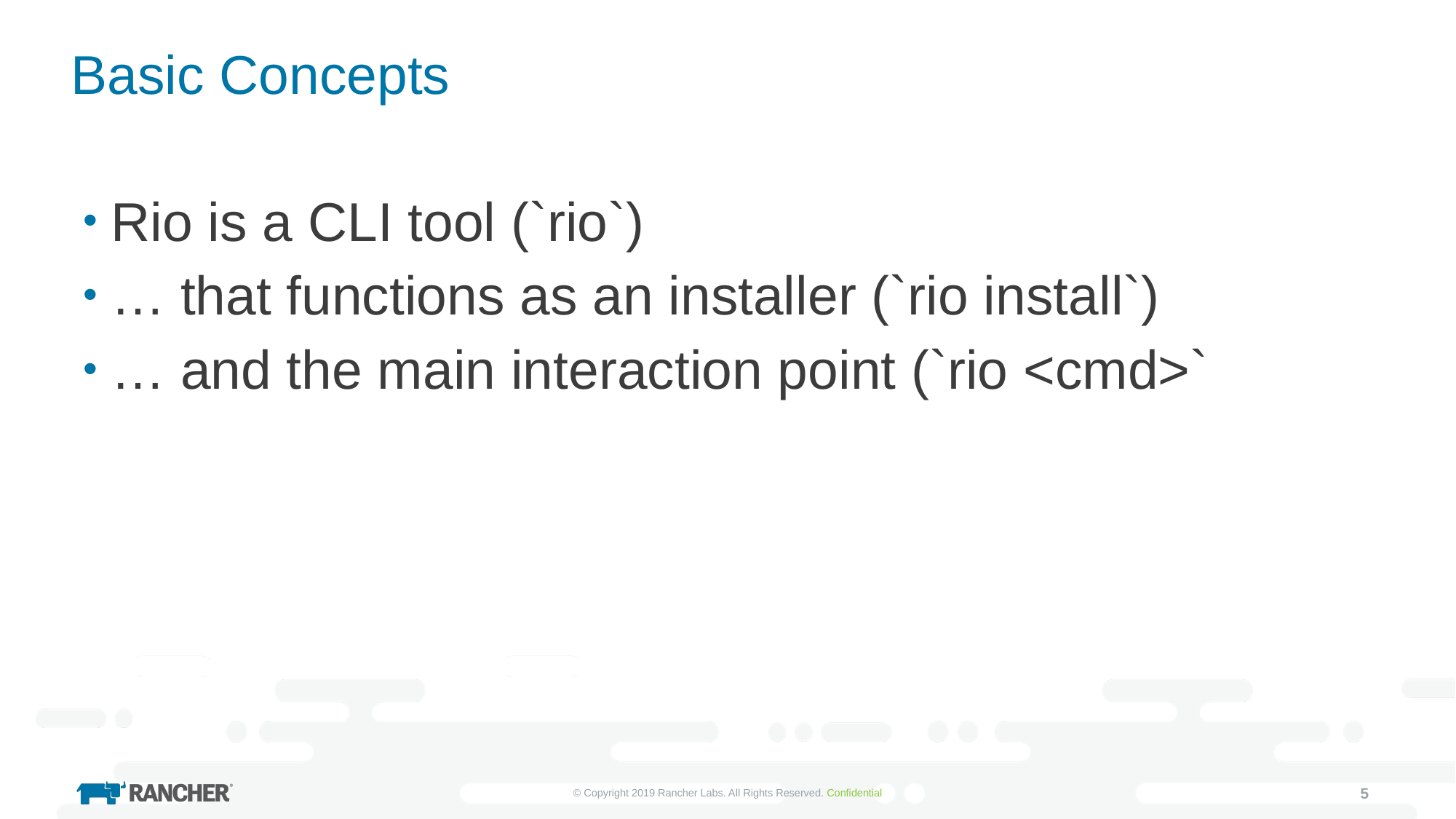

# Basic Concepts

Rio is a CLI tool (`rio`)
… that functions as an installer (`rio install`)
… and the main interaction point (`rio <cmd>`